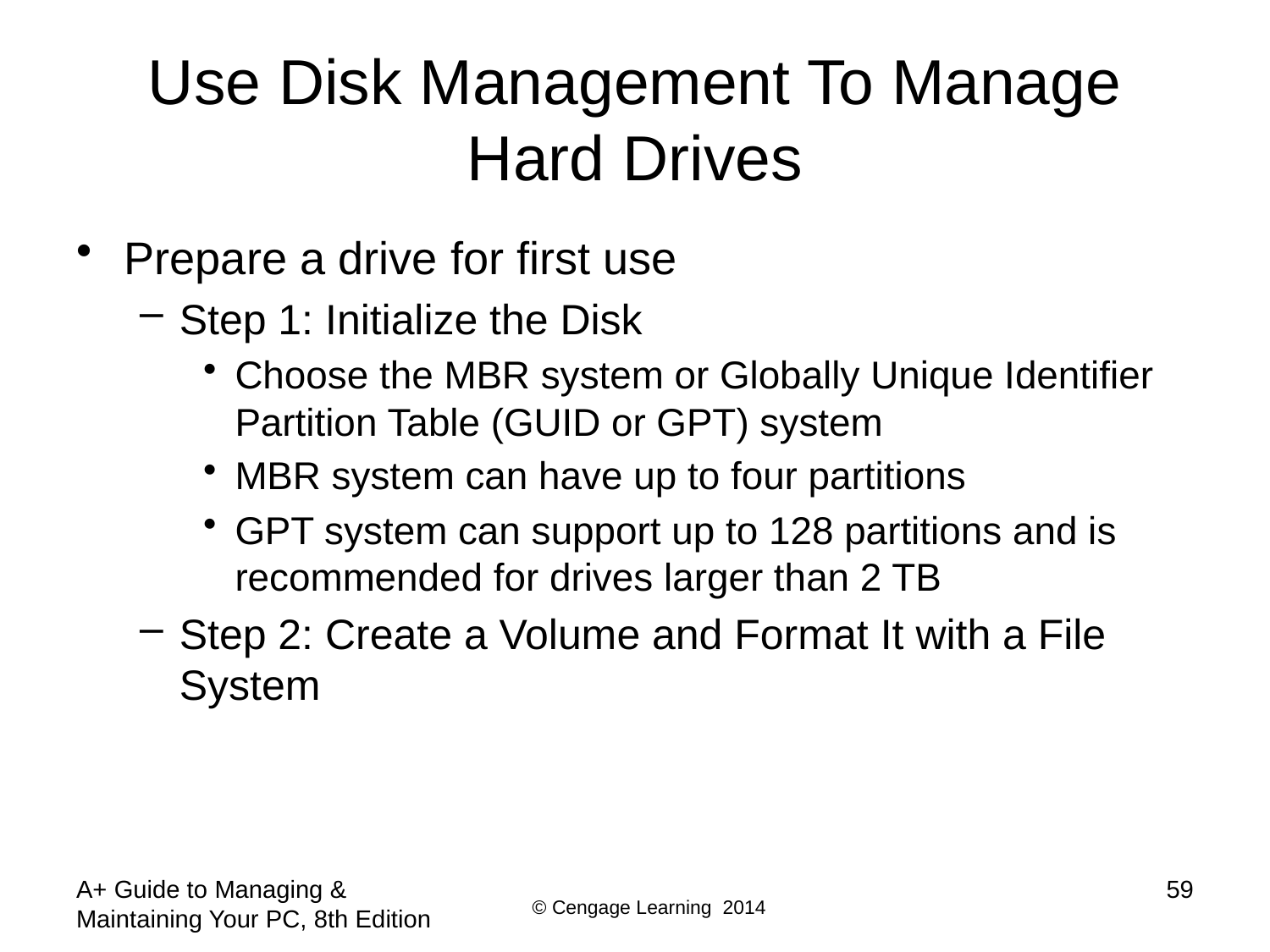

# Use Disk Management To Manage Hard Drives
Prepare a drive for first use
Step 1: Initialize the Disk
Choose the MBR system or Globally Unique Identifier Partition Table (GUID or GPT) system
MBR system can have up to four partitions
GPT system can support up to 128 partitions and is recommended for drives larger than 2 TB
Step 2: Create a Volume and Format It with a File System
A+ Guide to Managing & Maintaining Your PC, 8th Edition
59